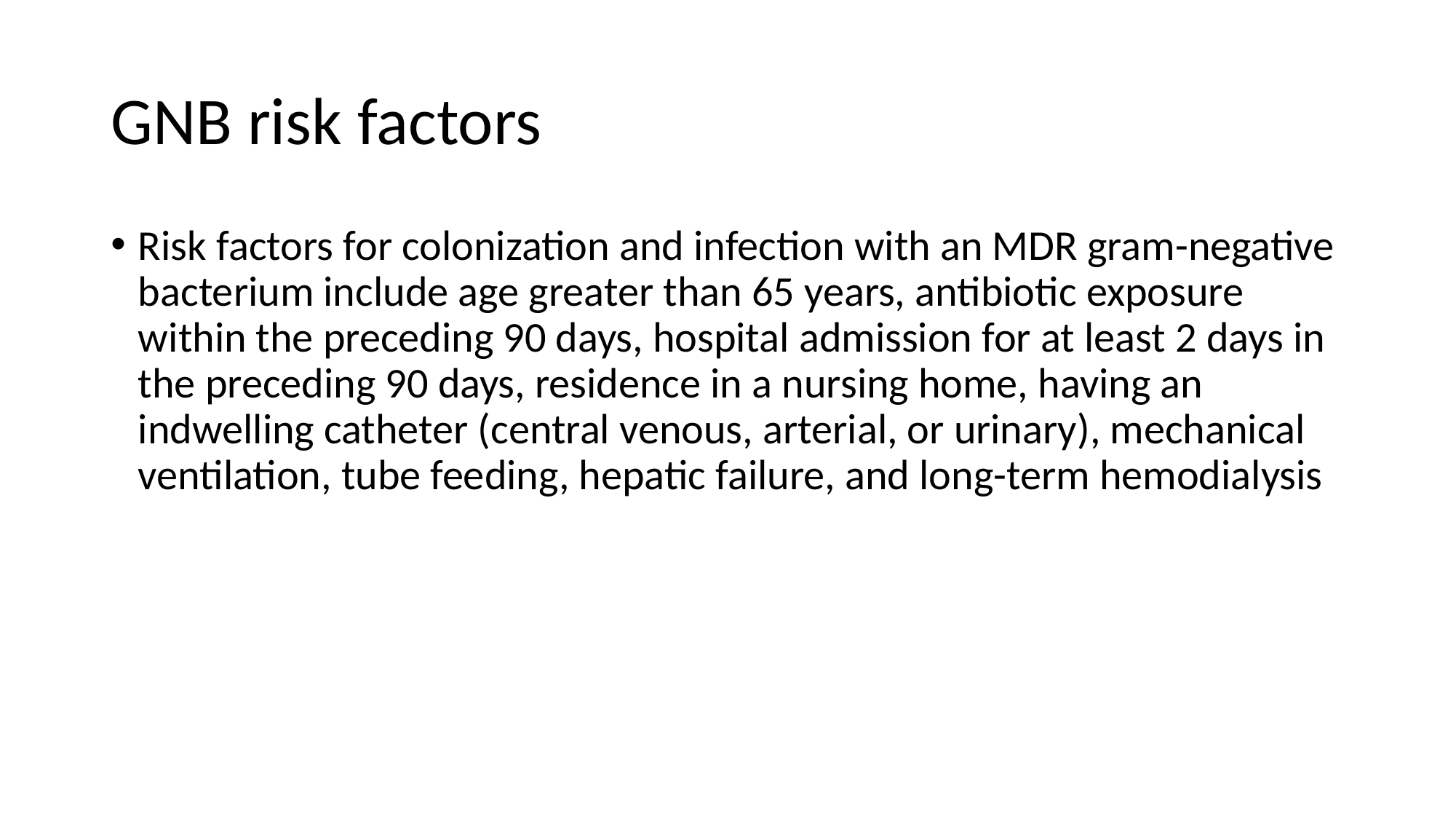

# GNB risk factors
Risk factors for colonization and infection with an MDR gram-negative bacterium include age greater than 65 years, antibiotic exposure within the preceding 90 days, hospital admission for at least 2 days in the preceding 90 days, residence in a nursing home, having an indwelling catheter (central venous, arterial, or urinary), mechanical ventilation, tube feeding, hepatic failure, and long-term hemodialysis